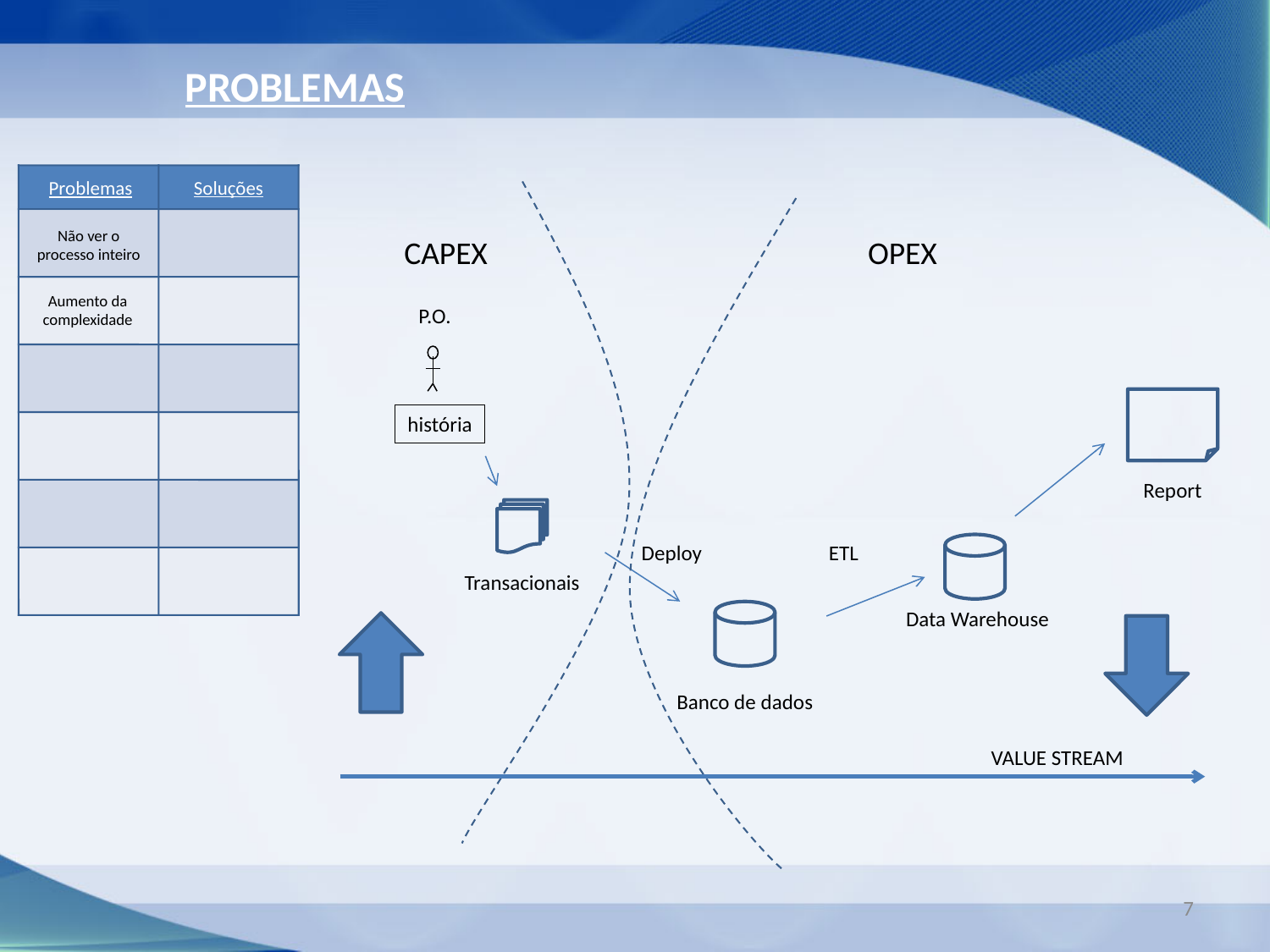

PROBLEMAS

Soluções
Problemas

Não ver o processo inteiro

CAPEX
OPEX
Aumento da complexidade

P.O.

história

Report

Deploy
ETL

Transacionais
Data Warehouse

Banco de dados
VALUE STREAM
7